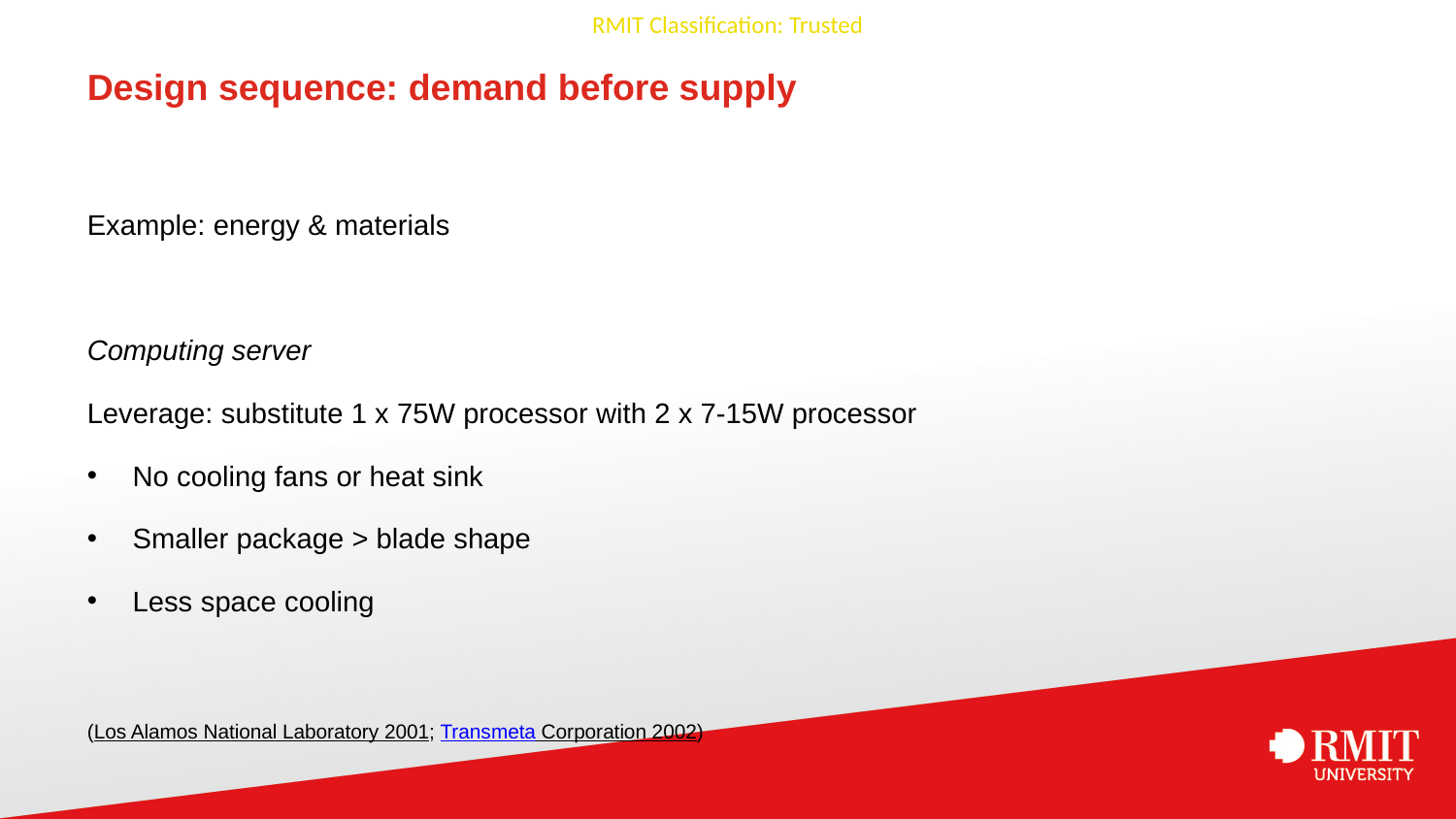

# Design sequence: demand before supply
Example: energy & materials

Computing server
Leverage: substitute 1 x 75W processor with 2 x 7-15W processor
No cooling fans or heat sink
Smaller package > blade shape
Less space cooling

(Los Alamos National Laboratory 2001; Transmeta Corporation 2002)